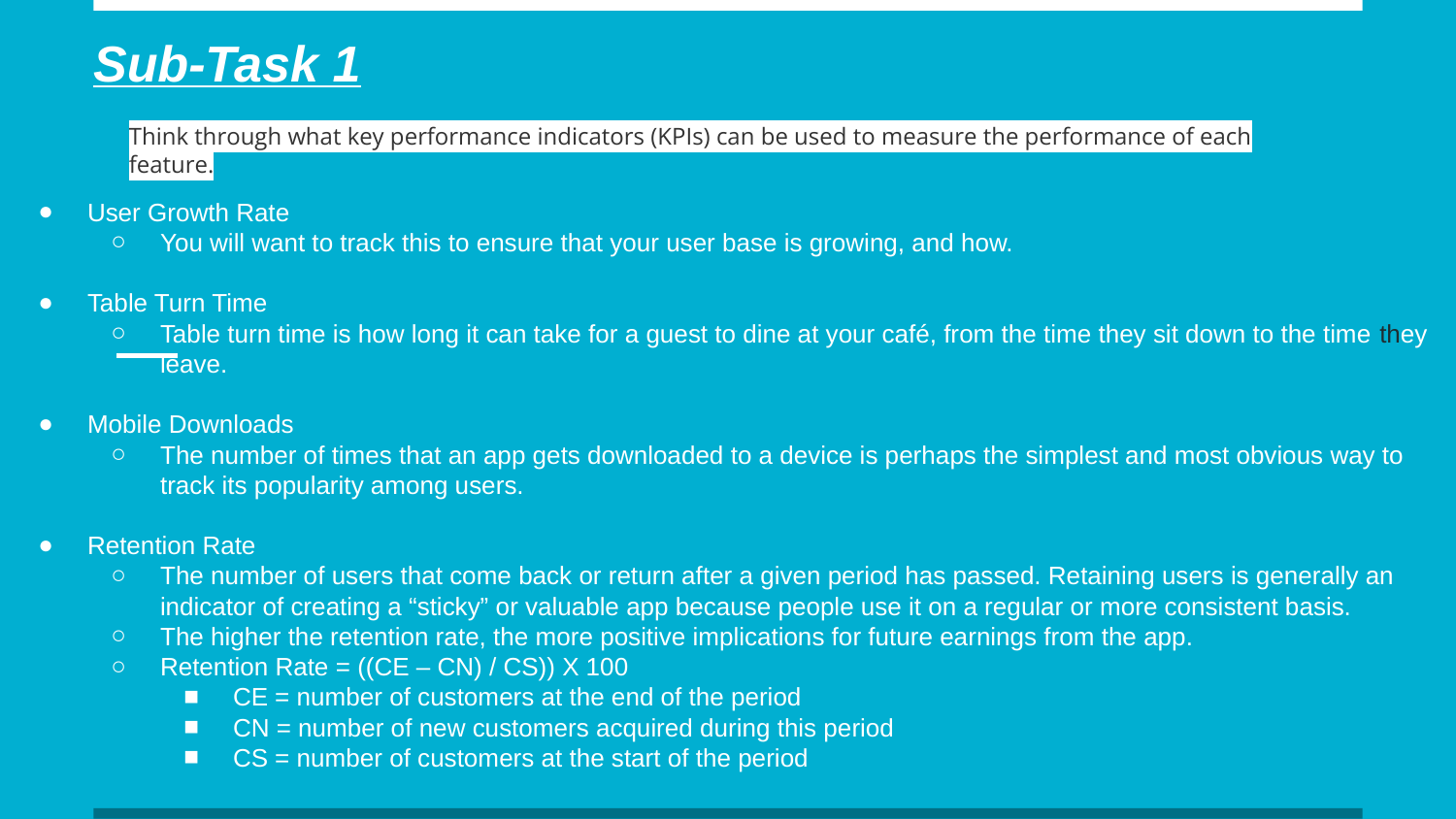

Sub-Task 1
Think through what key performance indicators (KPIs) can be used to measure the performance of each feature.
User Growth Rate
You will want to track this to ensure that your user base is growing, and how.

Table Turn Time
Table turn time is how long it can take for a guest to dine at your café, from the time they sit down to the time they leave.

Mobile Downloads
The number of times that an app gets downloaded to a device is perhaps the simplest and most obvious way to track its popularity among users.

Retention Rate
The number of users that come back or return after a given period has passed. Retaining users is generally an indicator of creating a “sticky” or valuable app because people use it on a regular or more consistent basis.
The higher the retention rate, the more positive implications for future earnings from the app.
Retention Rate = ((CE – CN) / CS)) X 100
CE = number of customers at the end of the period
CN = number of new customers acquired during this period
CS = number of customers at the start of the period